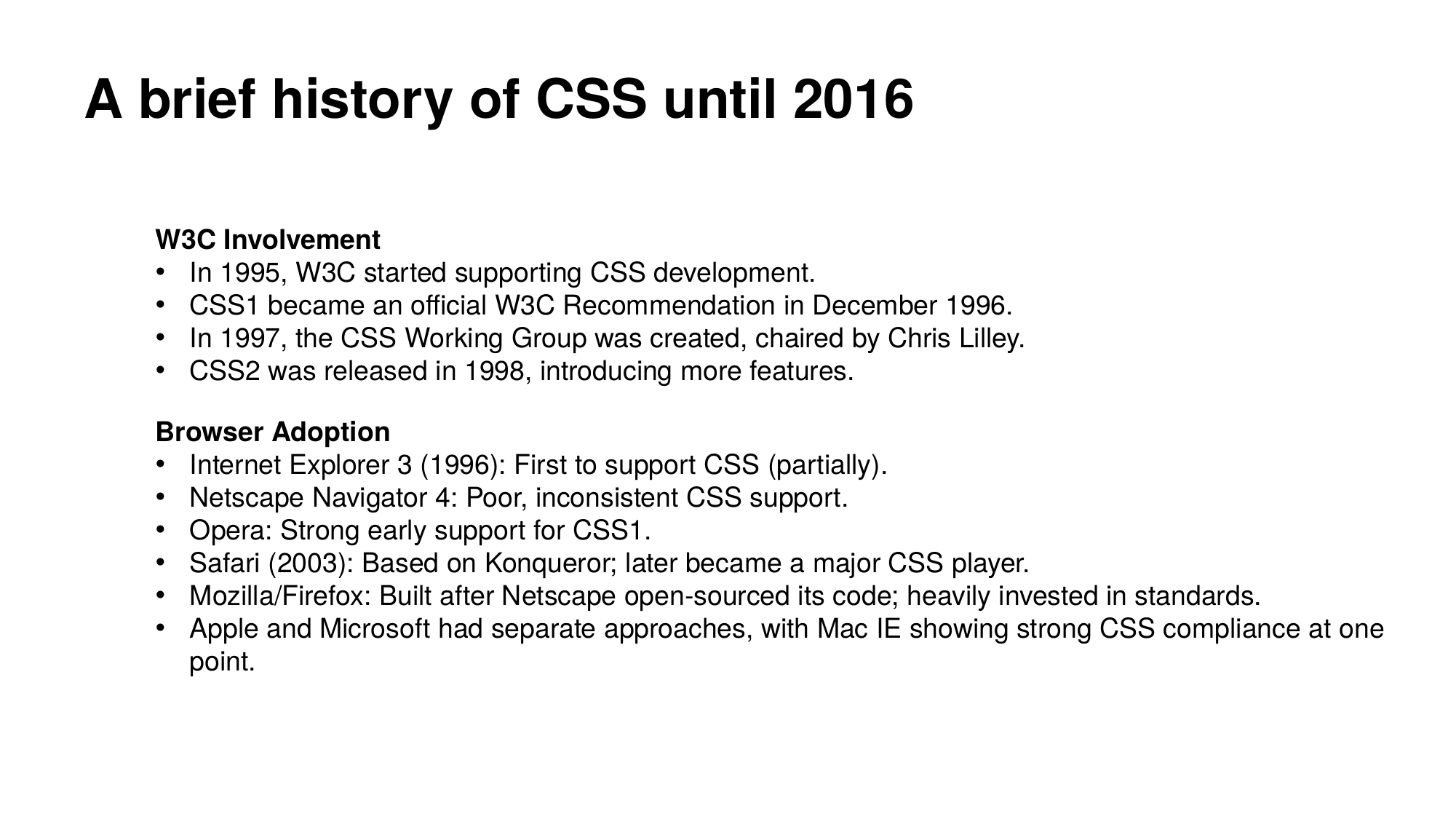

# A brief history of CSS until 2016
W3C Involvement
In 1995, W3C started supporting CSS development.
CSS1 became an official W3C Recommendation in December 1996.
In 1997, the CSS Working Group was created, chaired by Chris Lilley.
CSS2 was released in 1998, introducing more features.
Browser Adoption
Internet Explorer 3 (1996): First to support CSS (partially).
Netscape Navigator 4: Poor, inconsistent CSS support.
Opera: Strong early support for CSS1.
Safari (2003): Based on Konqueror; later became a major CSS player.
Mozilla/Firefox: Built after Netscape open-sourced its code; heavily invested in standards.
Apple and Microsoft had separate approaches, with Mac IE showing strong CSS compliance at one point.